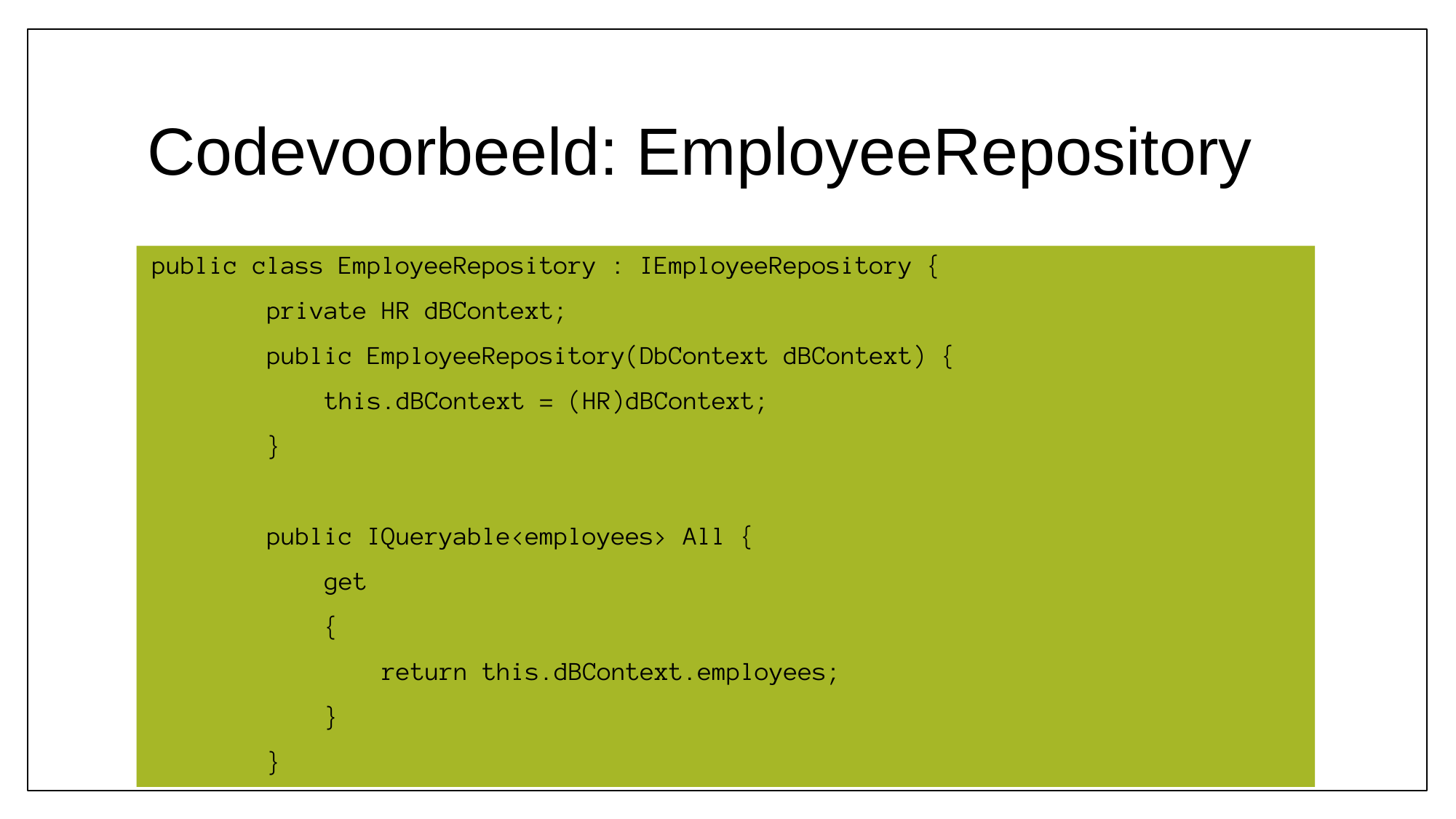

# Codevoorbeeld: EmployeeRepository
public class EmployeeRepository : IEmployeeRepository {
        private HR dBContext;
        public EmployeeRepository(DbContext dBContext) {
            this.dBContext = (HR)dBContext;
        }

        public IQueryable<employees> All {
            get
            {
                return this.dBContext.employees;
            }
        }
7